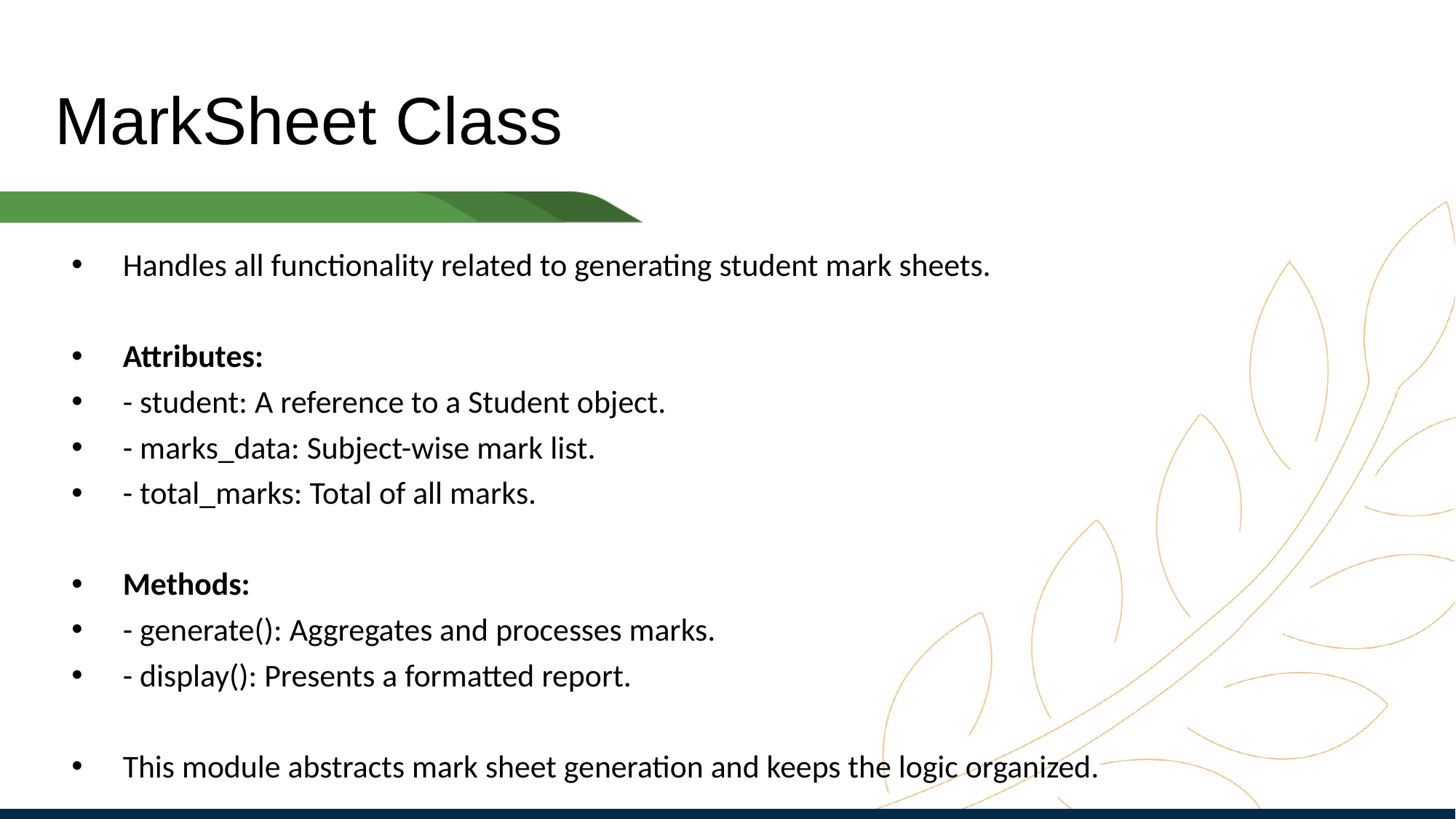

# MarkSheet Class
Handles all functionality related to generating student mark sheets.

Attributes:
- student: A reference to a Student object.
- marks_data: Subject-wise mark list.
- total_marks: Total of all marks.

Methods:
- generate(): Aggregates and processes marks.
- display(): Presents a formatted report.

This module abstracts mark sheet generation and keeps the logic organized.